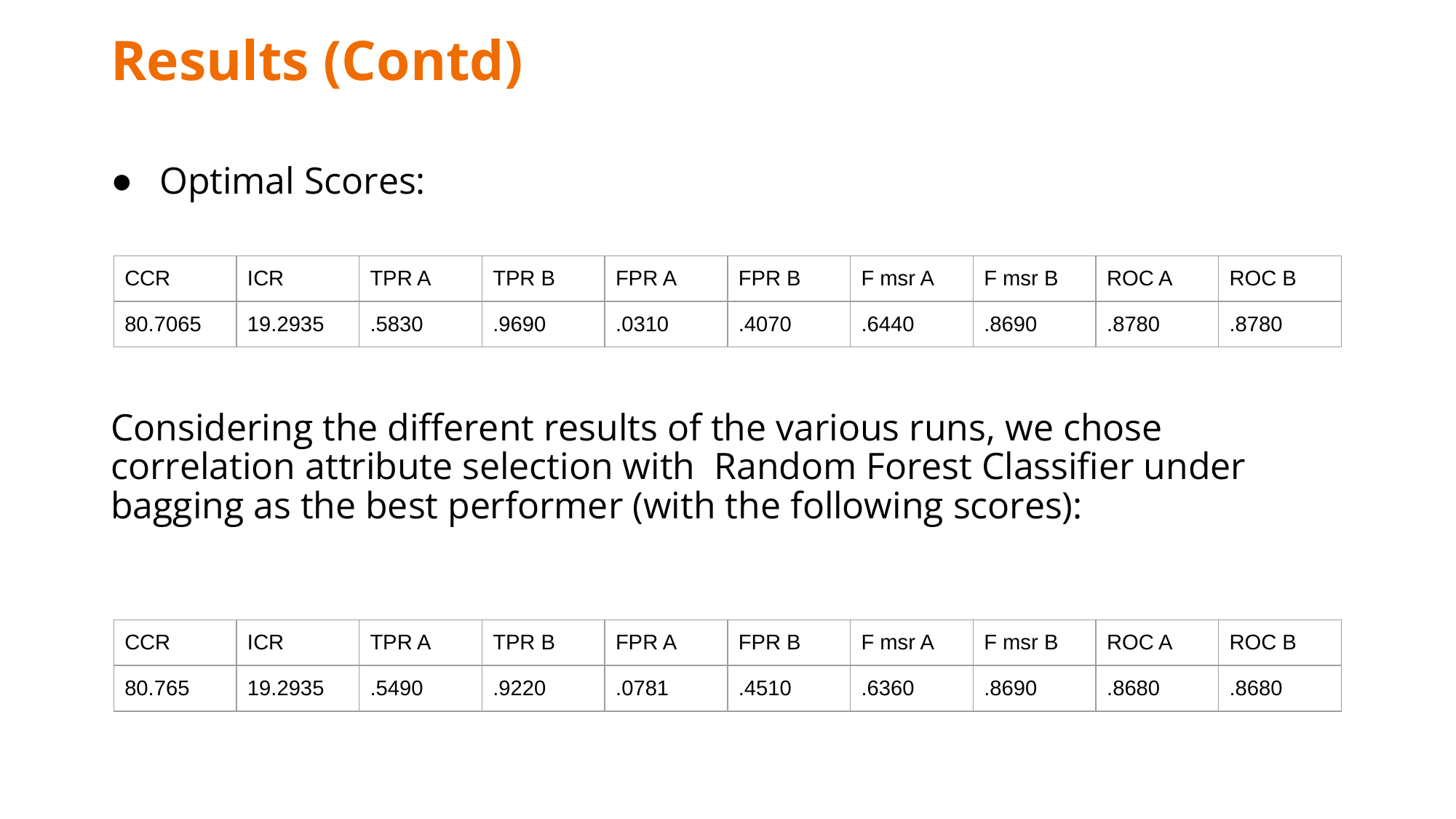

# Results (Contd)
Optimal Scores:

Considering the different results of the various runs, we chose correlation attribute selection with  Random Forest Classifier under bagging as the best performer (with the following scores):
| CCR | ICR | TPR A | TPR B | FPR A | FPR B | F msr A | F msr B | ROC A | ROC B |
| --- | --- | --- | --- | --- | --- | --- | --- | --- | --- |
| 80.7065 | 19.2935 | .5830 | .9690 | .0310 | .4070 | .6440 | .8690 | .8780 | .8780 |
| CCR | ICR | TPR A | TPR B | FPR A | FPR B | F msr A | F msr B | ROC A | ROC B |
| --- | --- | --- | --- | --- | --- | --- | --- | --- | --- |
| 80.765 | 19.2935 | .5490 | .9220 | .0781 | .4510 | .6360 | .8690 | .8680 | .8680 |